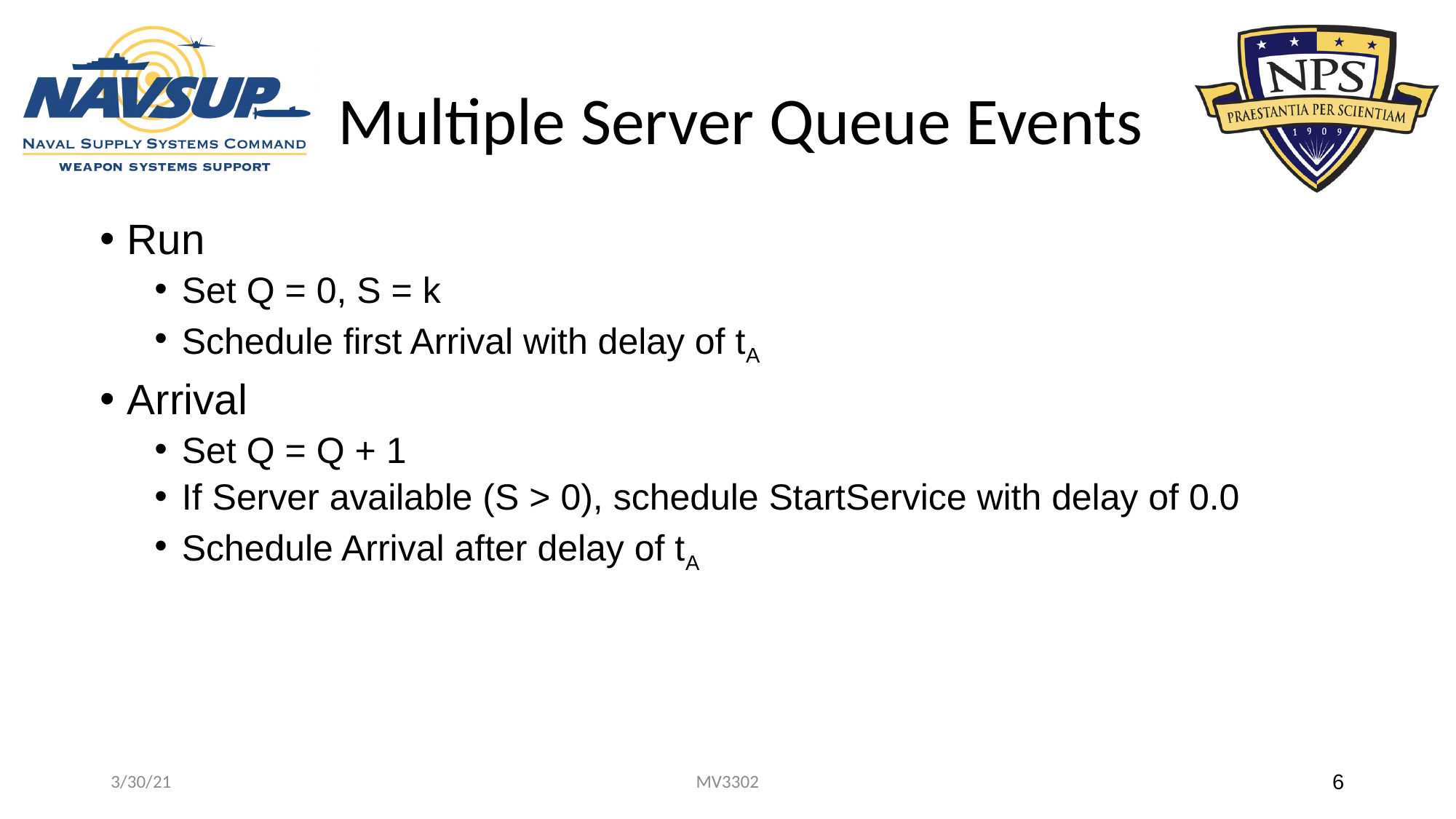

# Multiple Server Queue Events
Run
Set Q = 0, S = k
Schedule first Arrival with delay of tA
Arrival
Set Q = Q + 1
If Server available (S > 0), schedule StartService with delay of 0.0
Schedule Arrival after delay of tA
3/30/21
MV3302
6